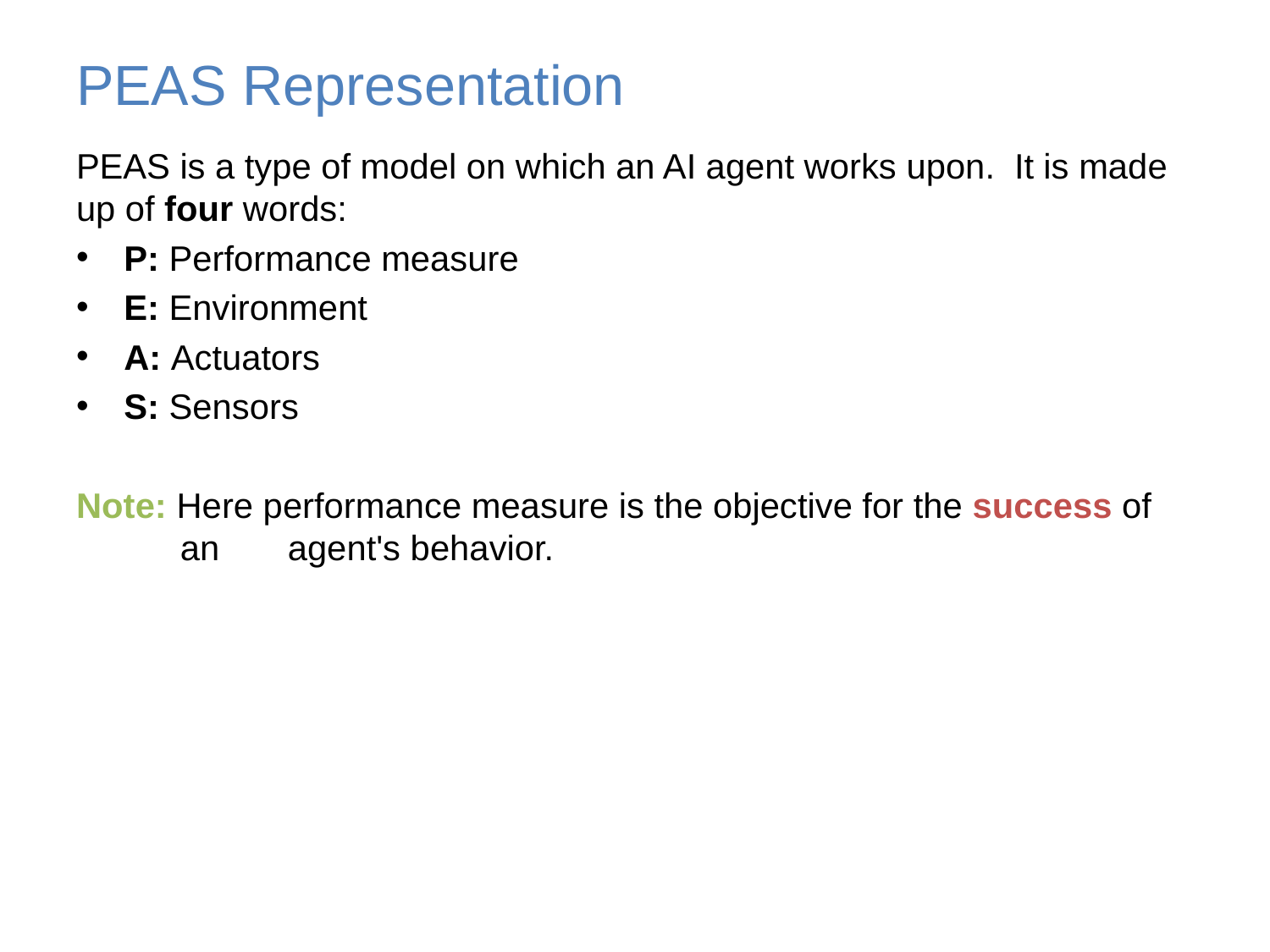

# PEAS Representation
PEAS is a type of model on which an AI agent works upon.  It is made up of four words:
P: Performance measure
E: Environment
A: Actuators
S: Sensors

Note: Here performance measure is the objective for the success of an       agent's behavior.